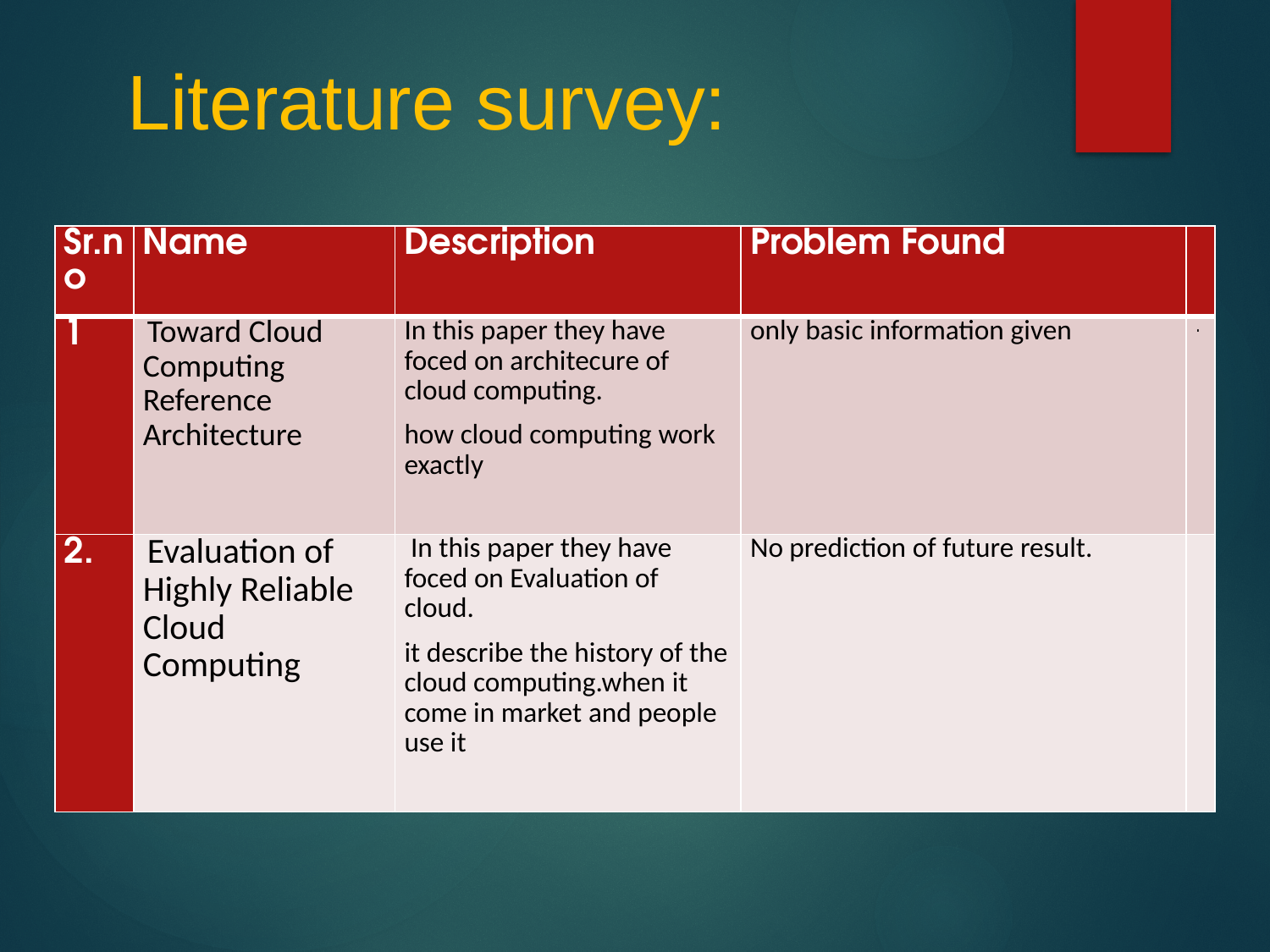

Literature survey:

| Sr.no | Name | Description | Problem Found |  |
| --- | --- | --- | --- | --- |
| 1 | Toward Cloud Computing Reference Architecture | In this paper they have foced on architecure of cloud computing. how cloud computing work exactly | only basic information given | . |
| 2. | Evaluation of Highly Reliable Cloud Computing | In this paper they have foced on Evaluation of cloud. it describe the history of the cloud computing.when it come in market and people use it | No prediction of future result. |  |